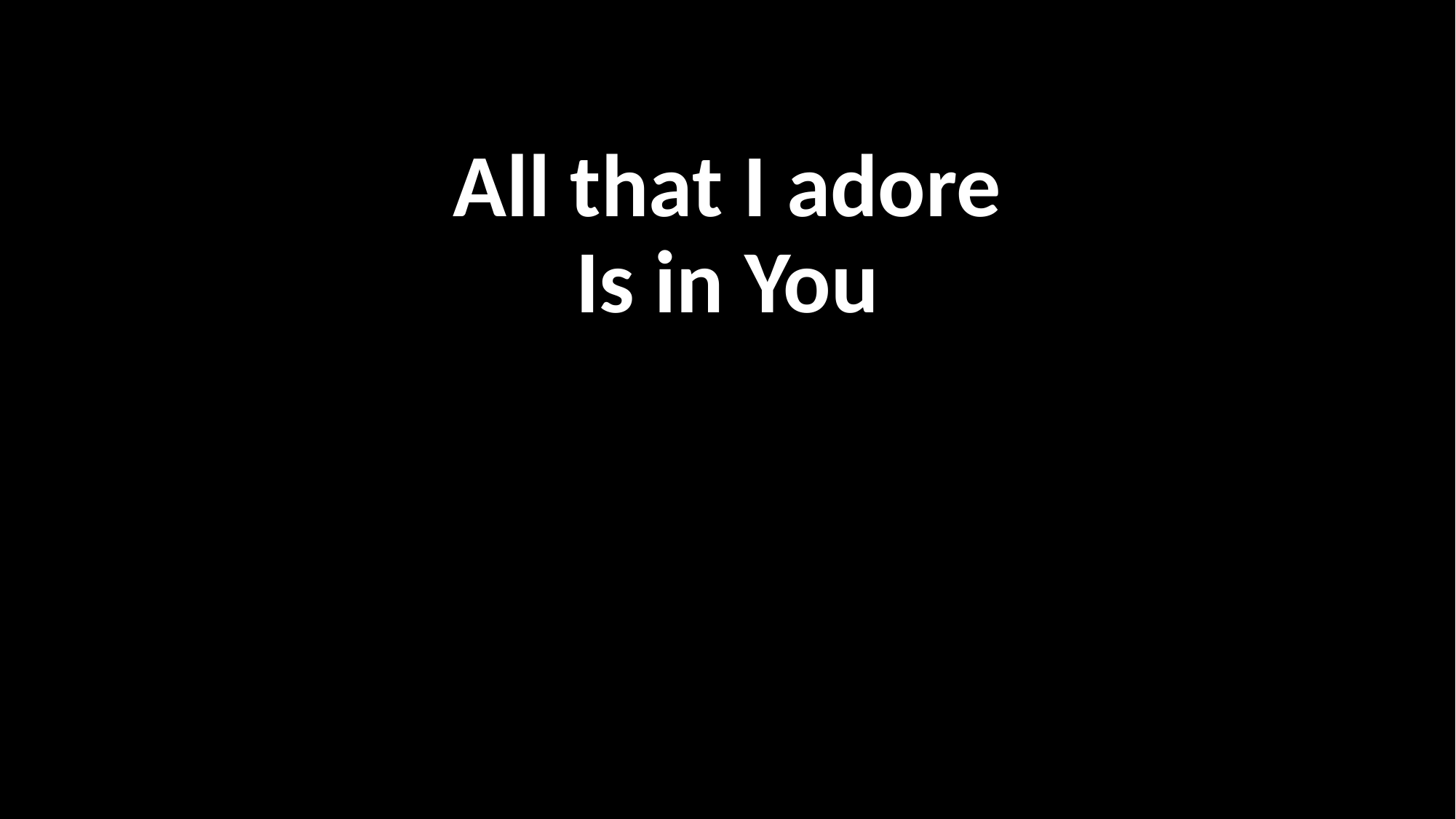

All that I adore
Is in You